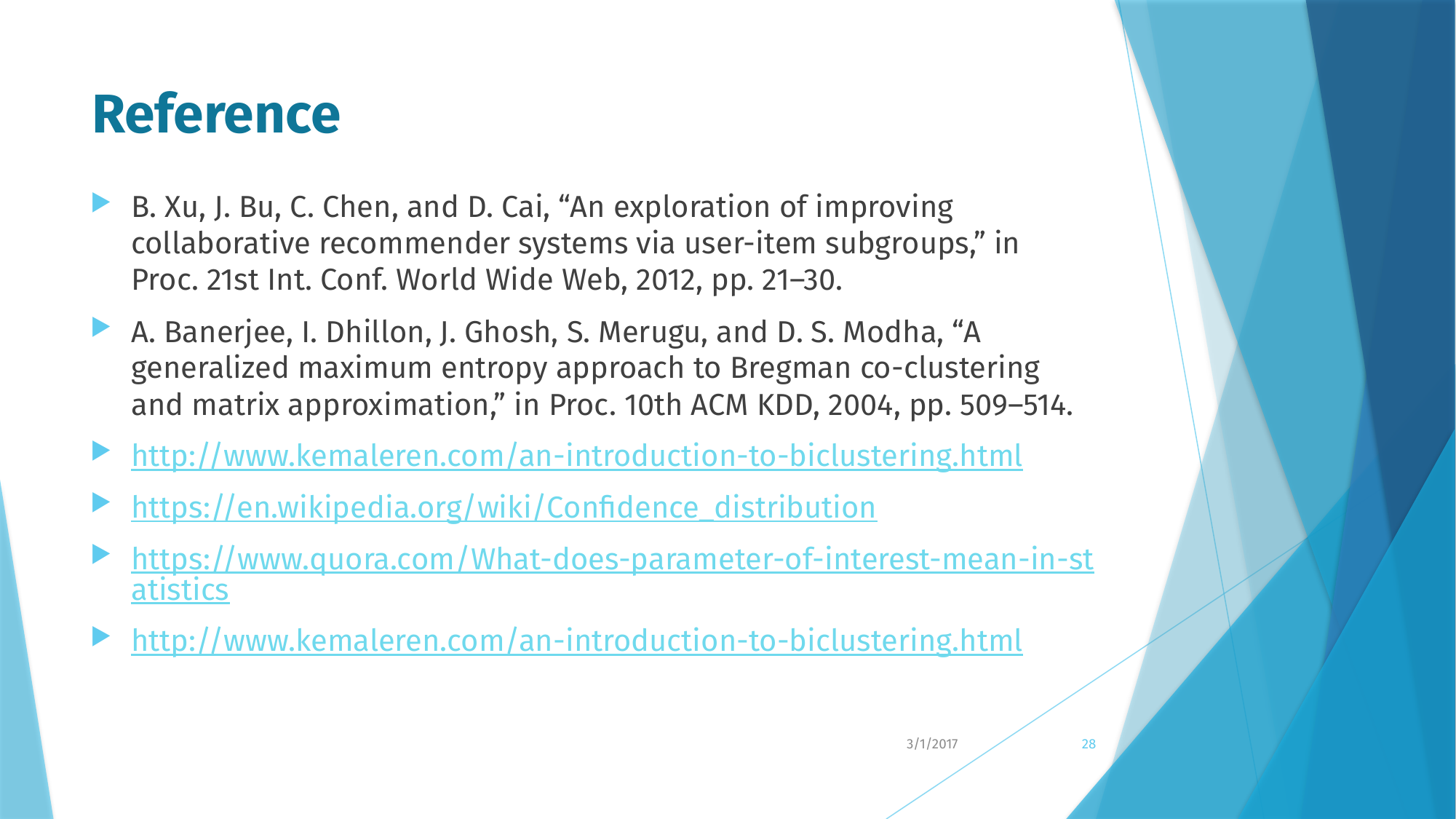

# Reference
B. Xu, J. Bu, C. Chen, and D. Cai, “An exploration of improving collaborative recommender systems via user-item subgroups,” in Proc. 21st Int. Conf. World Wide Web, 2012, pp. 21–30.
A. Banerjee, I. Dhillon, J. Ghosh, S. Merugu, and D. S. Modha, “A generalized maximum entropy approach to Bregman co-clustering and matrix approximation,” in Proc. 10th ACM KDD, 2004, pp. 509–514.
http://www.kemaleren.com/an-introduction-to-biclustering.html
https://en.wikipedia.org/wiki/Confidence_distribution
https://www.quora.com/What-does-parameter-of-interest-mean-in-statistics
http://www.kemaleren.com/an-introduction-to-biclustering.html

3/1/2017
28